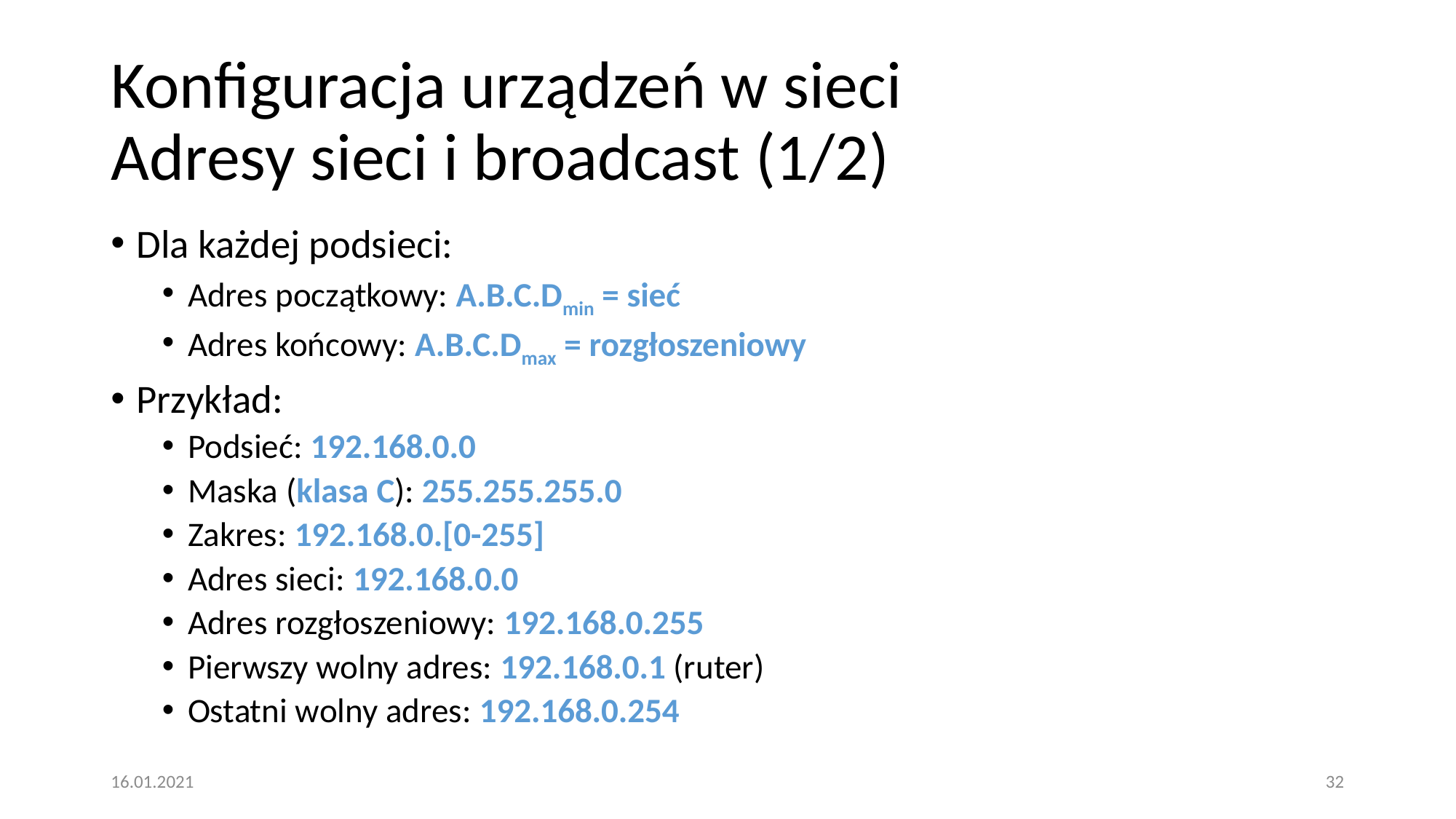

# Konfiguracja urządzeń w sieci Adresy sieci i broadcast (1/2)‏
Dla każdej podsieci:
Adres początkowy: A.B.C.Dmin = sieć
Adres końcowy: A.B.C.Dmax = rozgłoszeniowy
Przykład:
Podsieć: 192.168.0.0
Maska (klasa C): 255.255.255.0
Zakres: 192.168.0.[0-255]
Adres sieci: 192.168.0.0
Adres rozgłoszeniowy: 192.168.0.255
Pierwszy wolny adres: 192.168.0.1 (ruter)‏
Ostatni wolny adres: 192.168.0.254
16.01.2021
32